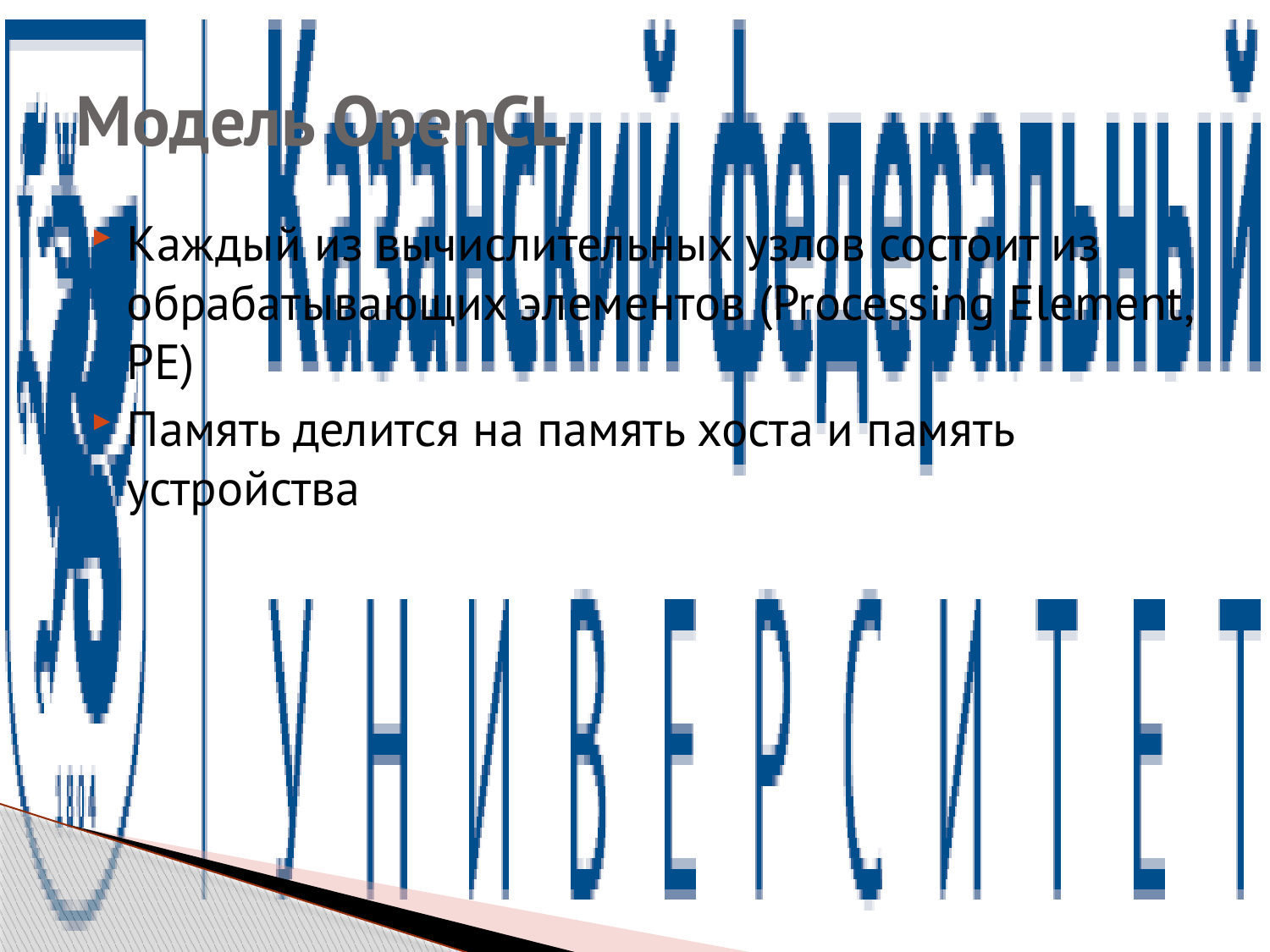

# Модель OpenCL
Каждый из вычислительных узлов состоит из обрабатывающих элементов (Processing Element, PE)
Память делится на память хоста и память устройства